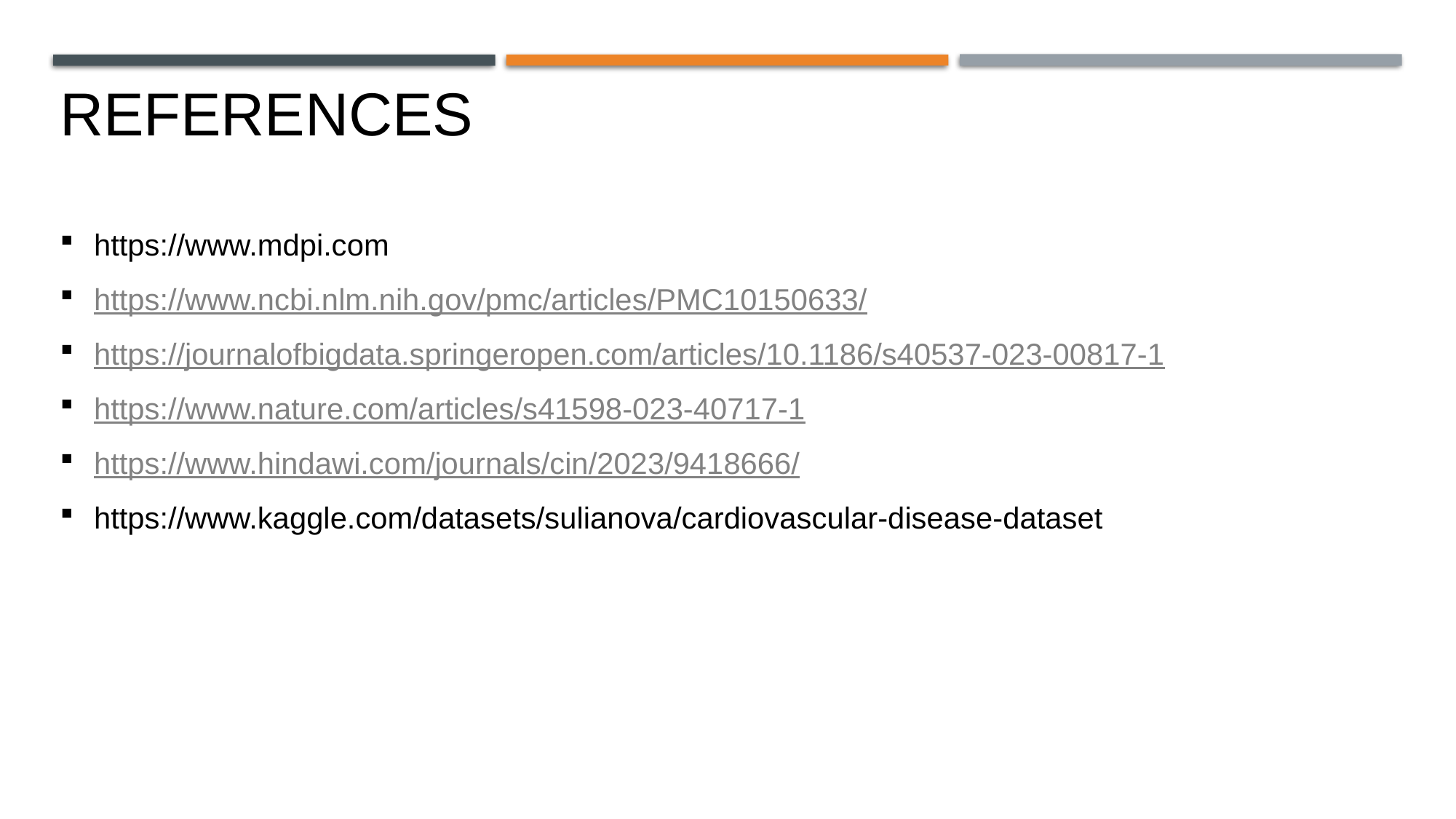

REFERENCES
https://www.mdpi.com
https://www.ncbi.nlm.nih.gov/pmc/articles/PMC10150633/
https://journalofbigdata.springeropen.com/articles/10.1186/s40537-023-00817-1
https://www.nature.com/articles/s41598-023-40717-1
https://www.hindawi.com/journals/cin/2023/9418666/
https://www.kaggle.com/datasets/sulianova/cardiovascular-disease-dataset